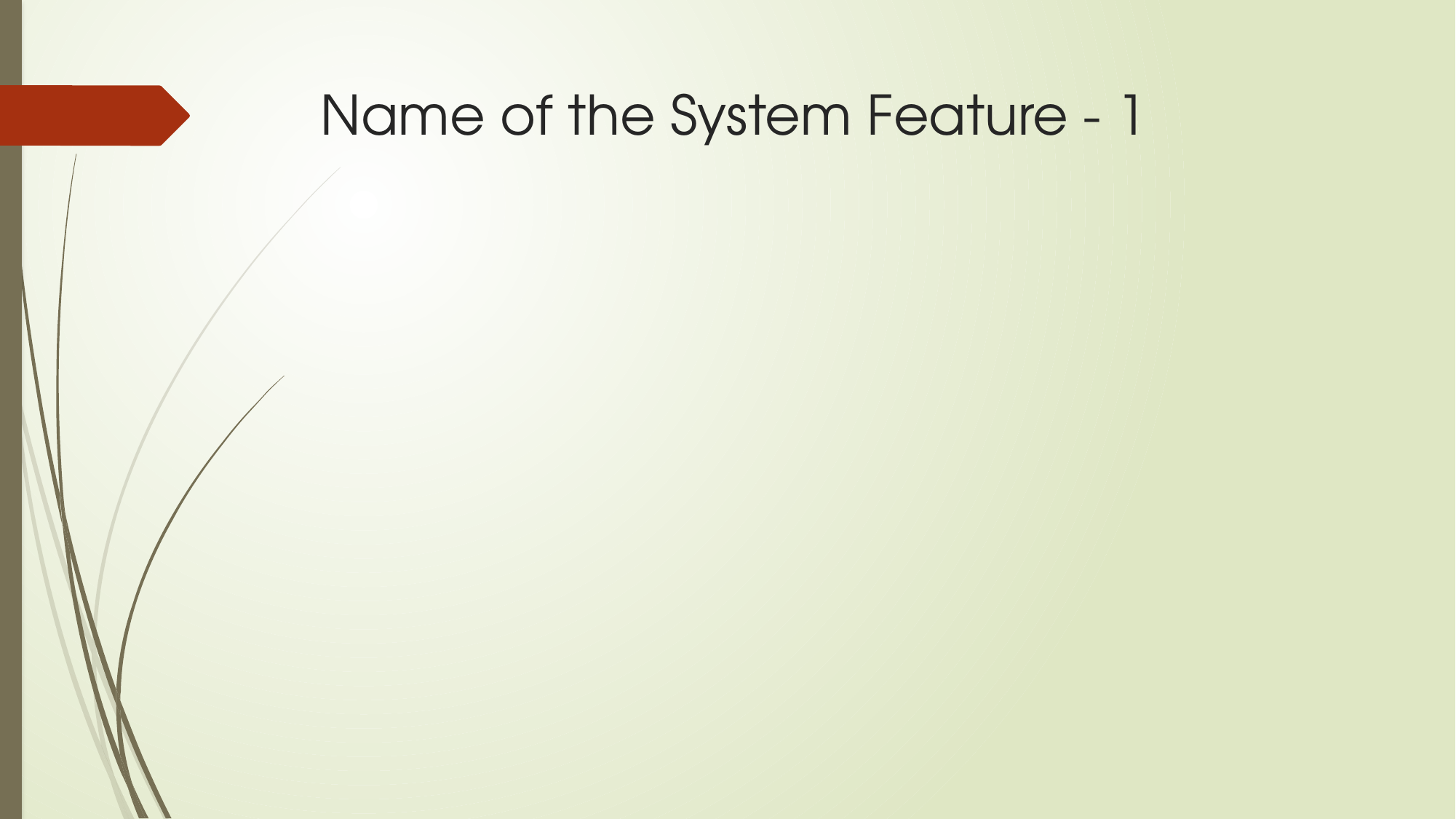

# Name of the System Feature - 1